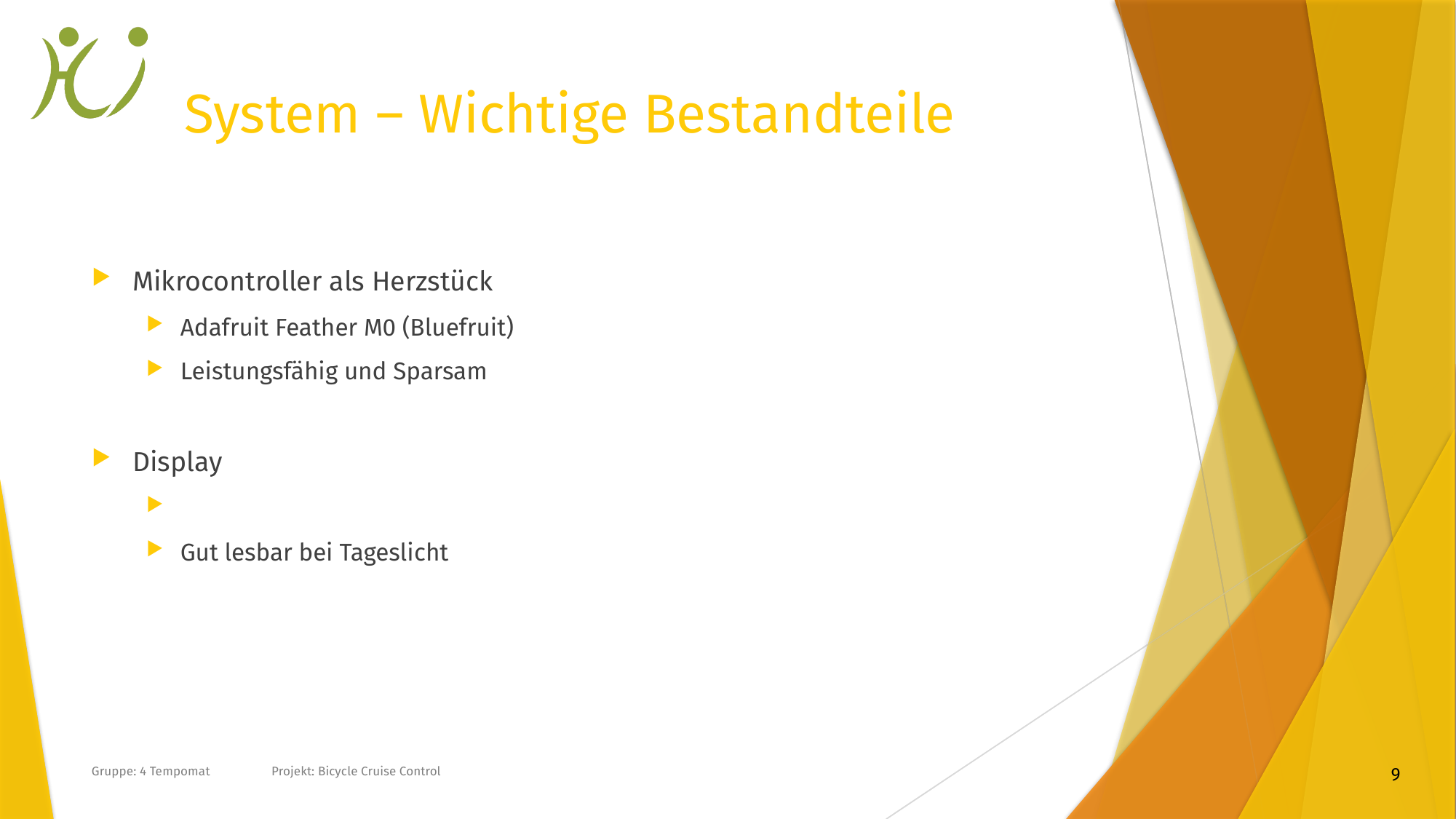

# System – Wichtige Bestandteile
Mikrocontroller als Herzstück
Adafruit Feather M0 (Bluefruit)
Leistungsfähig und Sparsam

Display

Gut lesbar bei Tageslicht